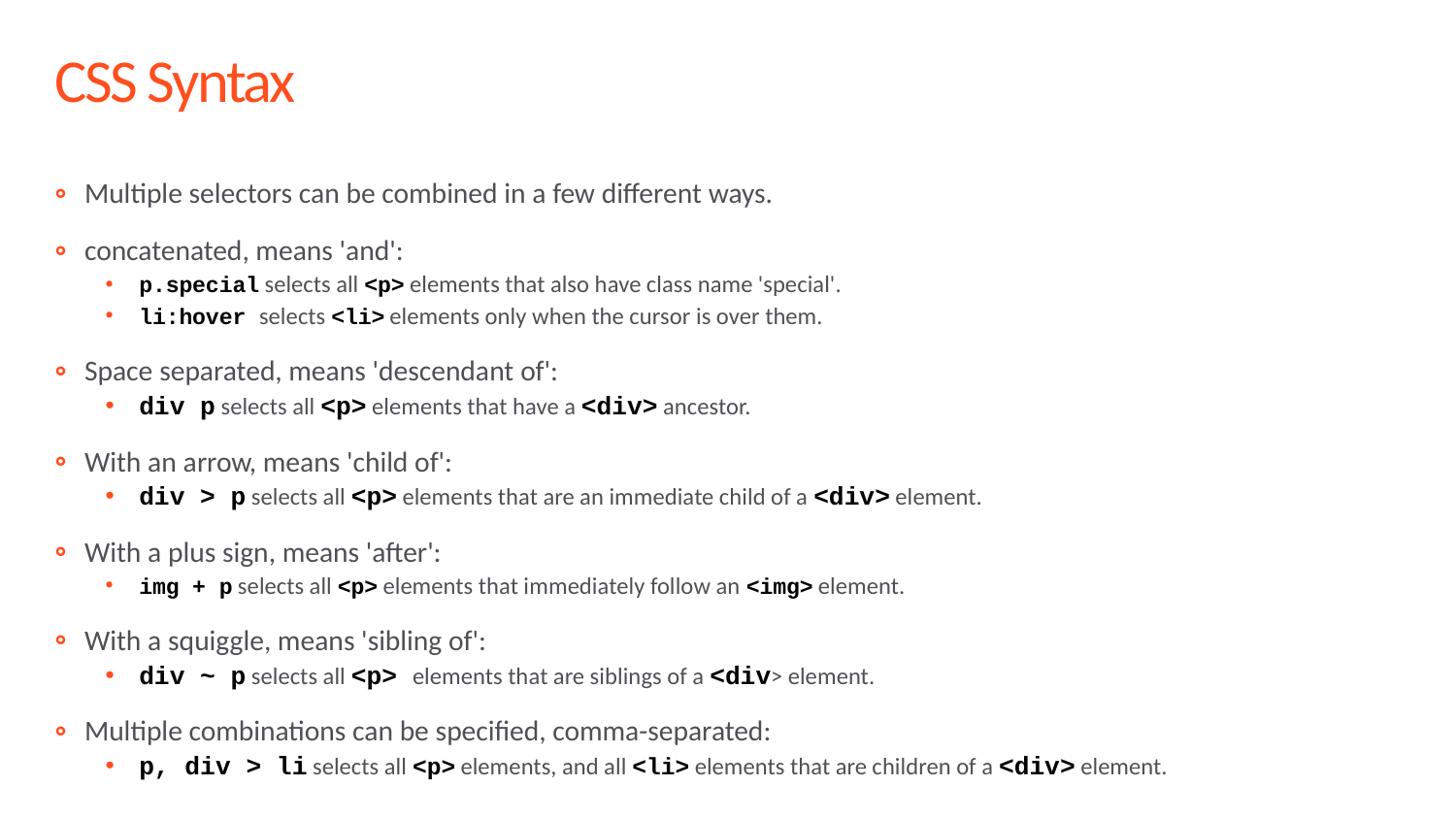

# CSS Syntax
Multiple selectors can be combined in a few different ways.
concatenated, means 'and':
p.special selects all <p> elements that also have class name 'special'.
li:hover selects <li> elements only when the cursor is over them.
Space separated, means 'descendant of':
div p selects all <p> elements that have a <div> ancestor.
With an arrow, means 'child of':
div > p selects all <p> elements that are an immediate child of a <div> element.
With a plus sign, means 'after':
img + p selects all <p> elements that immediately follow an <img> element.
With a squiggle, means 'sibling of':
div ~ p selects all <p> elements that are siblings of a <div> element.
Multiple combinations can be specified, comma-separated:
p, div > li selects all <p> elements, and all <li> elements that are children of a <div> element.